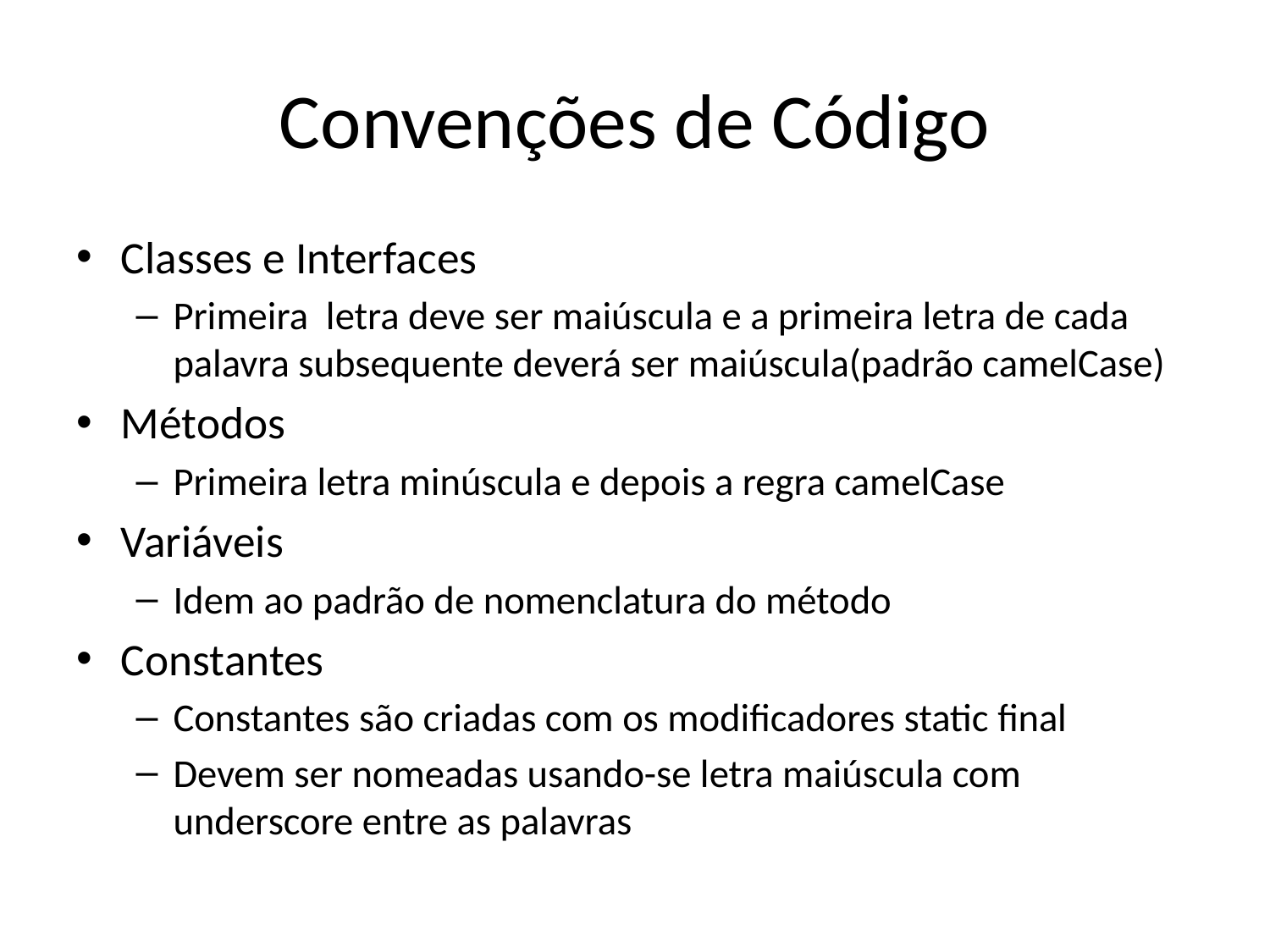

# Convenções de Código
Classes e Interfaces
Primeira  letra deve ser maiúscula e a primeira letra de cada palavra subsequente deverá ser maiúscula(padrão camelCase)
Métodos
Primeira letra minúscula e depois a regra camelCase
Variáveis
Idem ao padrão de nomenclatura do método
Constantes
Constantes são criadas com os modificadores static final
Devem ser nomeadas usando-se letra maiúscula com underscore entre as palavras